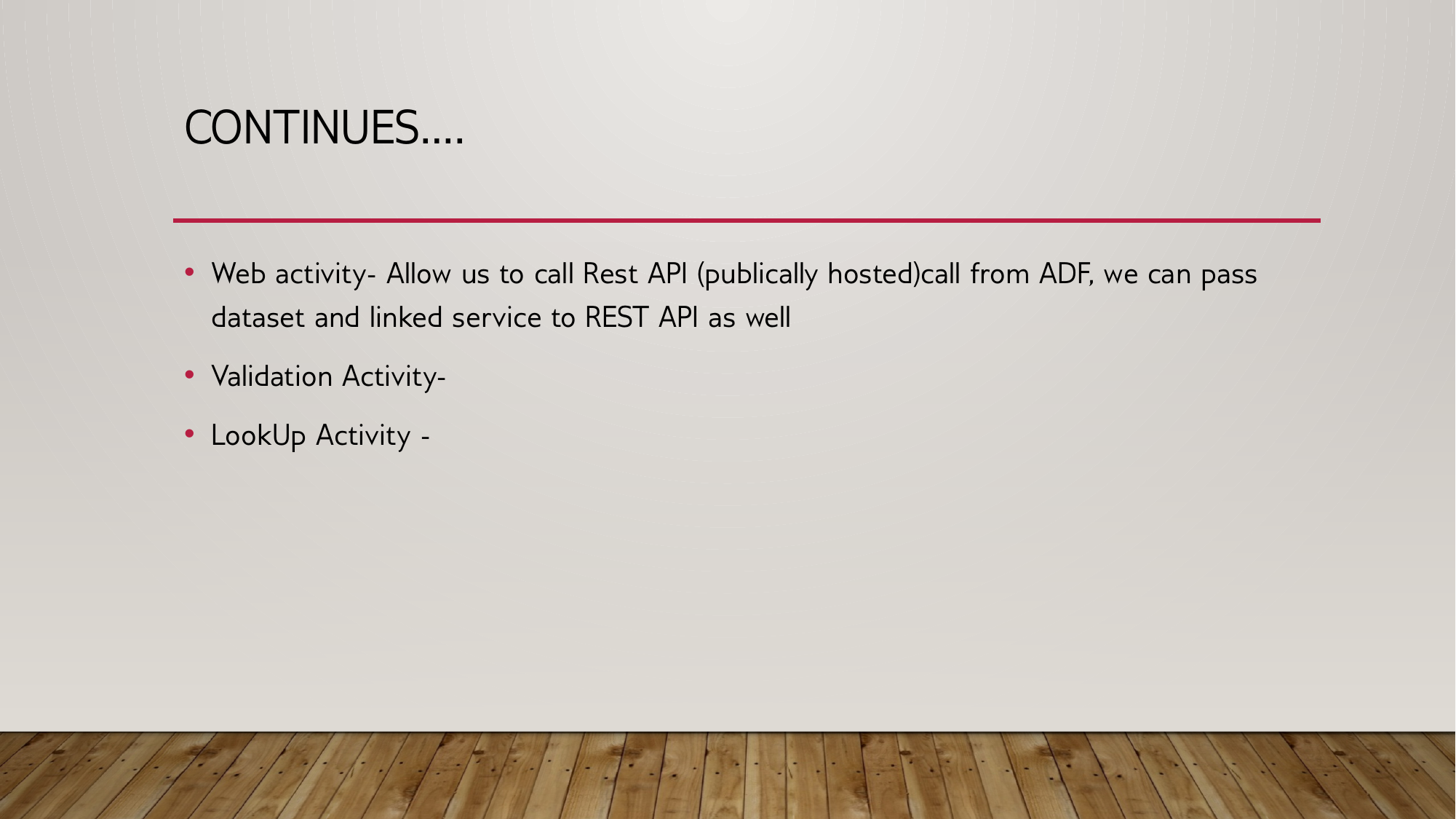

# Continues….
Web activity- Allow us to call Rest API (publically hosted)call from ADF, we can pass dataset and linked service to REST API as well
Validation Activity-
LookUp Activity -